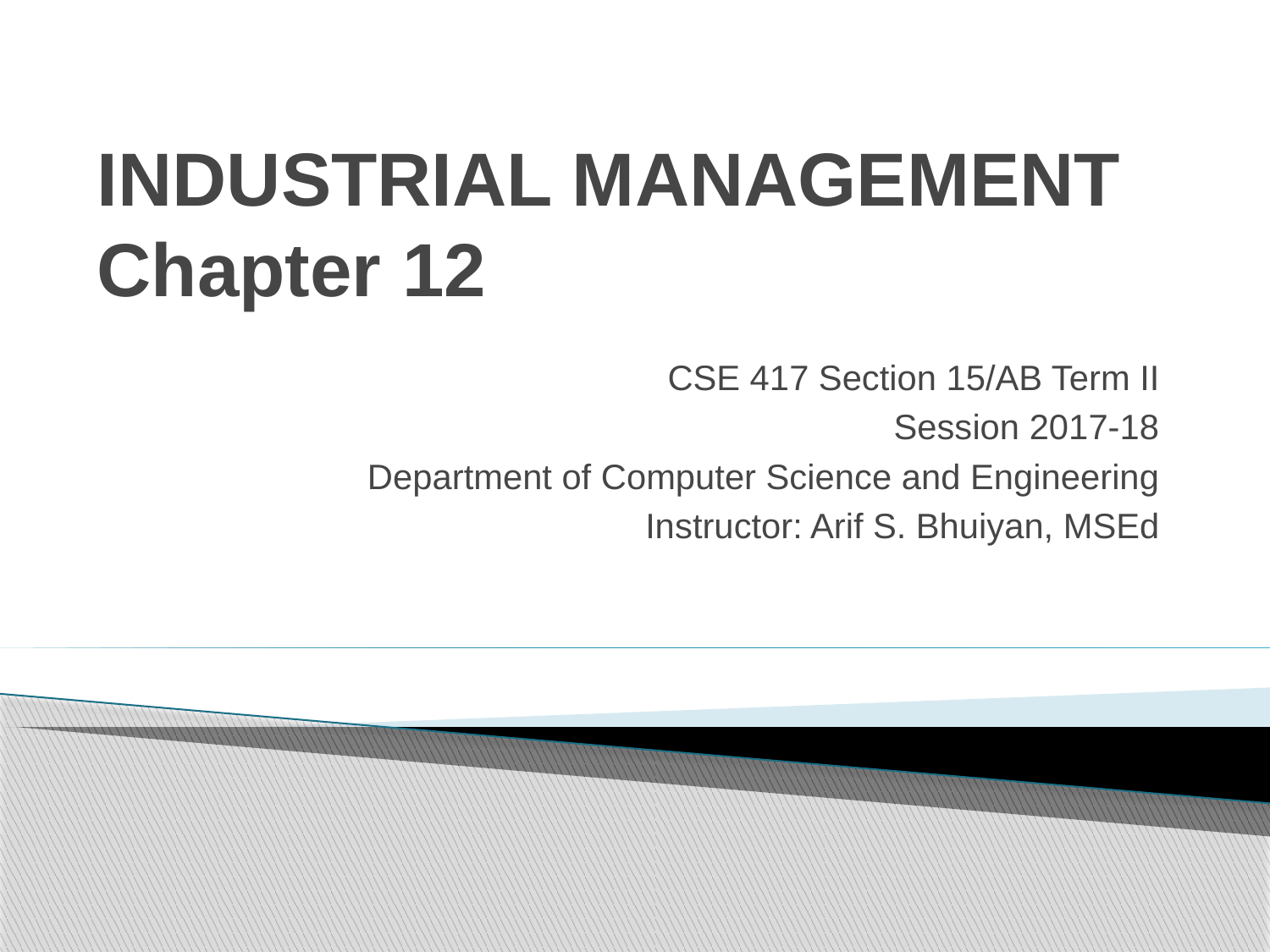

# INDUSTRIAL MANAGEMENT Chapter 12
CSE 417 Section 15/AB Term II
Session 2017-18
Department of Computer Science and Engineering
Instructor: Arif S. Bhuiyan, MSEd